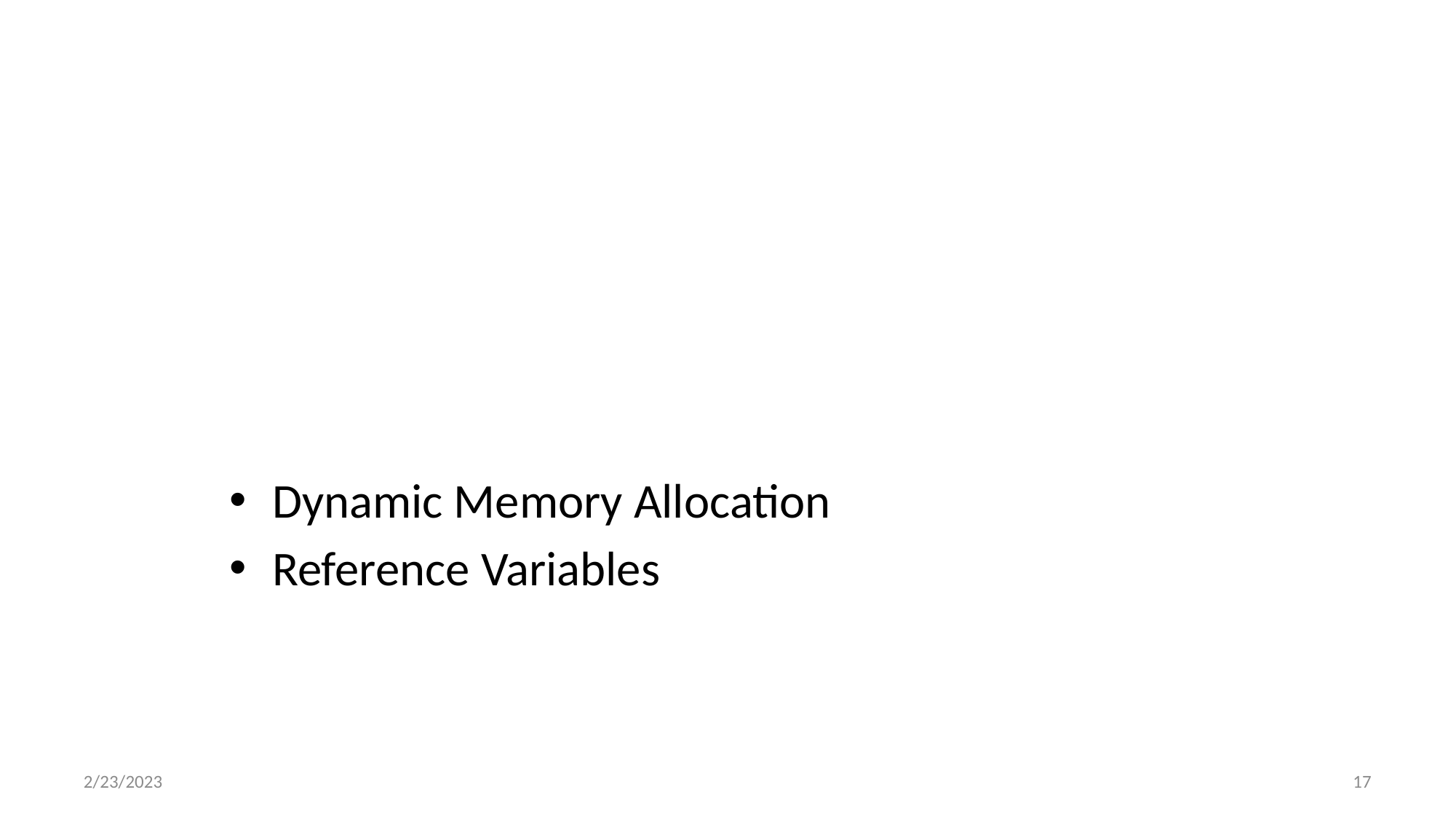

Dynamic Memory Allocation
Reference Variables
2/23/2023
17